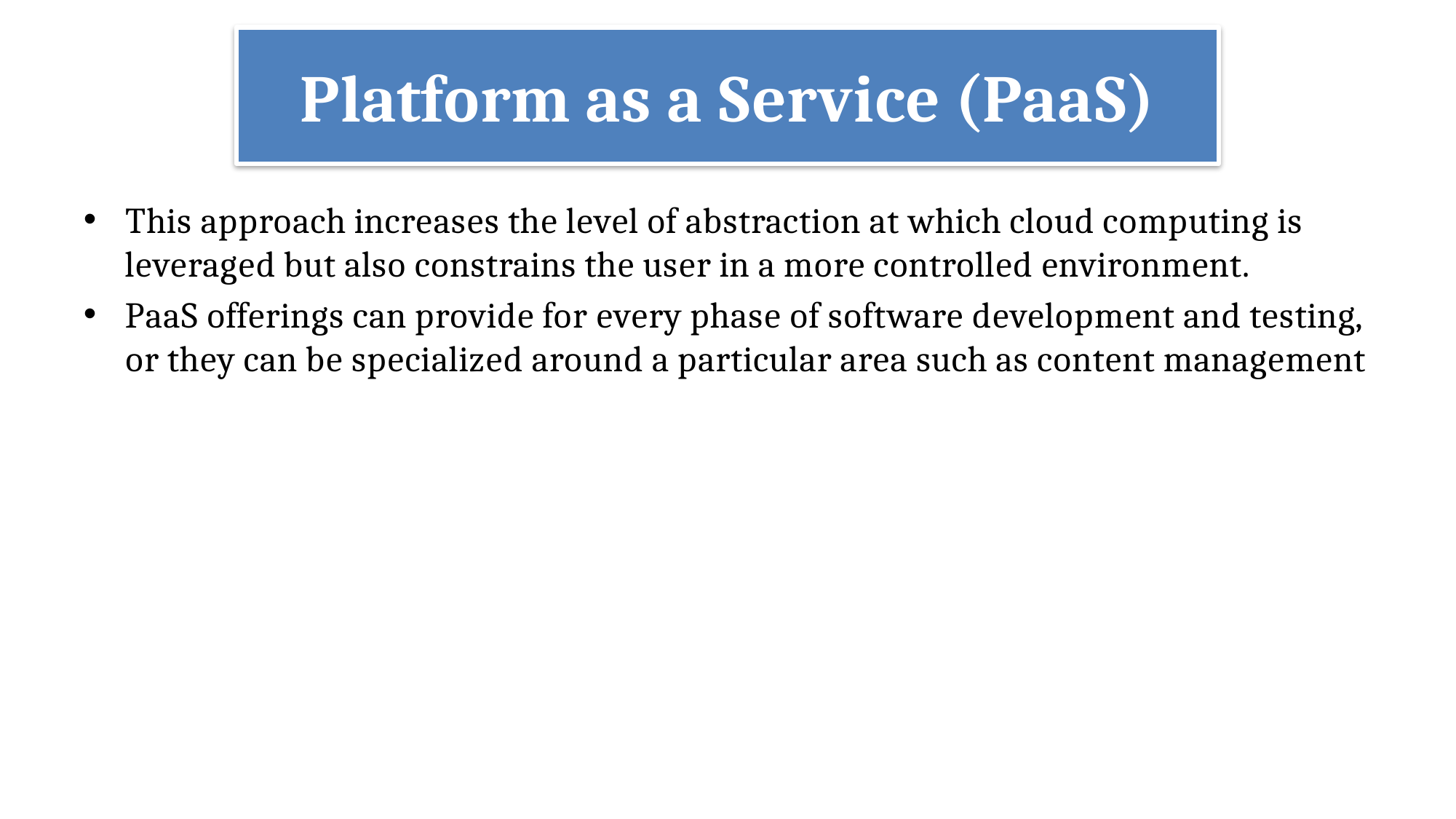

Platform as a Service (PaaS)
#
This approach increases the level of abstraction at which cloud computing is leveraged but also constrains the user in a more controlled environment.
PaaS offerings can provide for every phase of software development and testing, or they can be specialized around a particular area such as content management